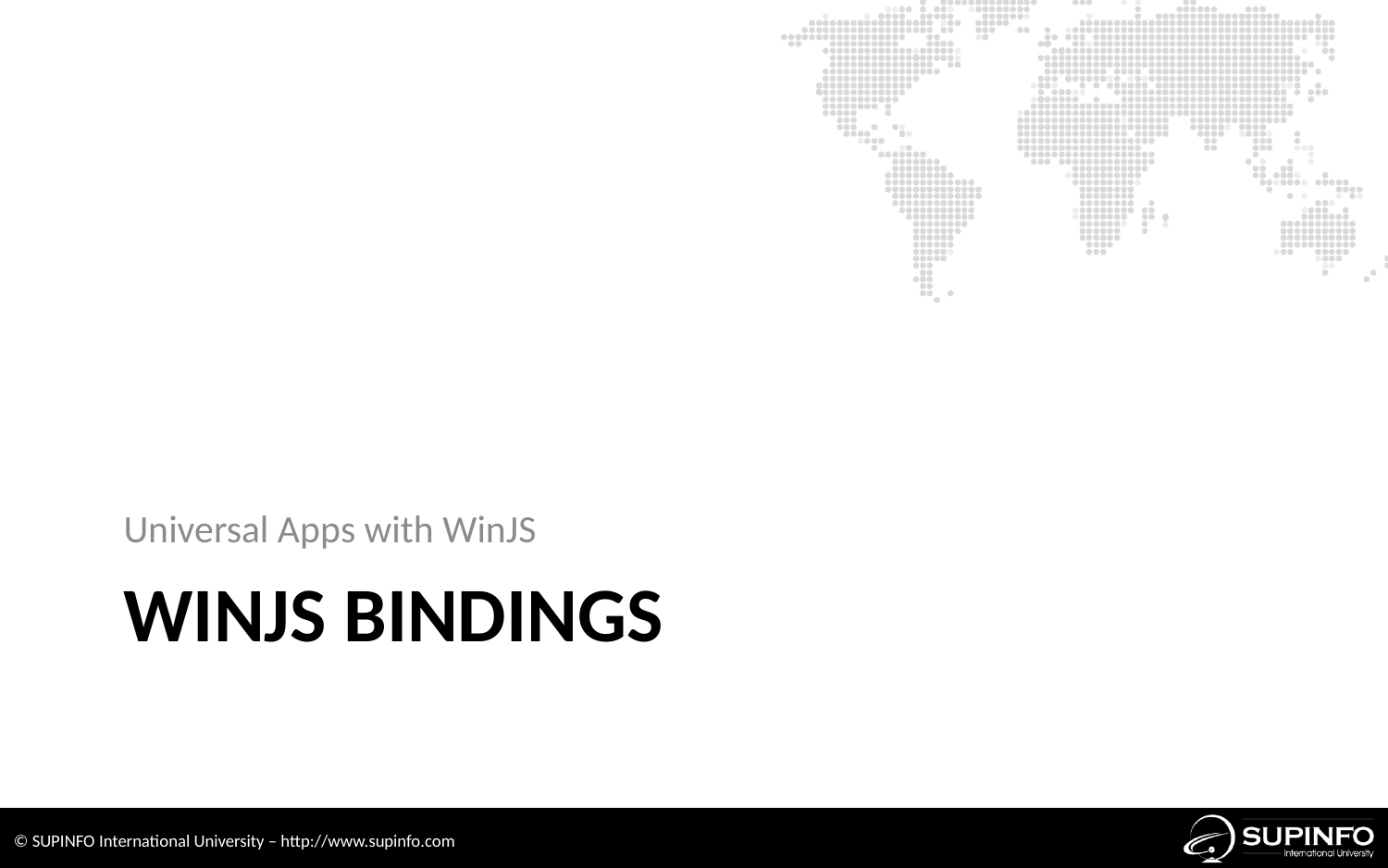

Universal Apps with WinJS
# Winjs Bindings